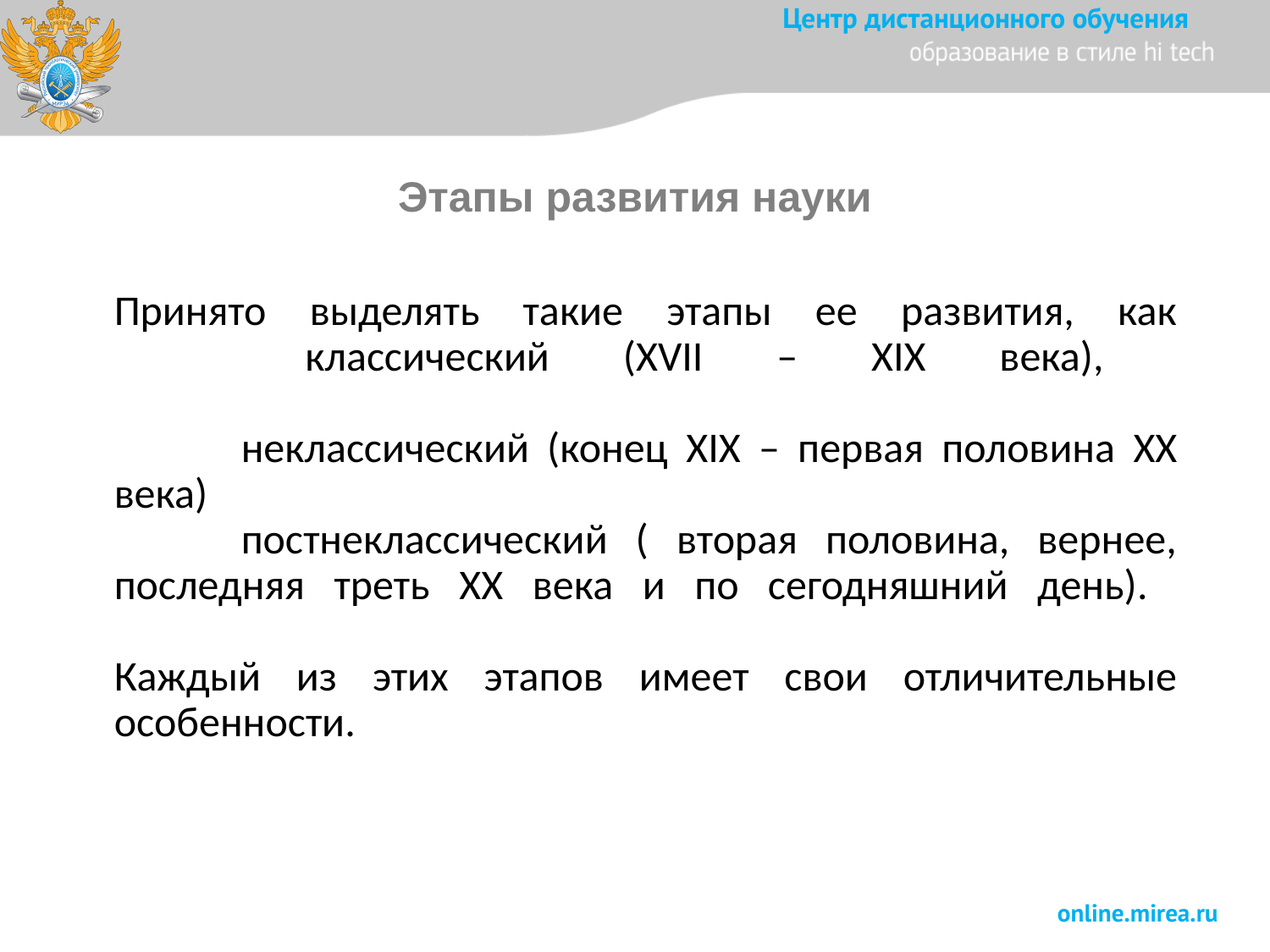

Этапы развития науки
# Принято выделять такие этапы ее развития, как классический (XVII – XIX века), неклассический (конец XIX – первая половина XX века) постнеклассический ( вторая половина, вернее, последняя треть XX века и по сегодняшний день). Каждый из этих этапов имеет свои отличительные особенности.